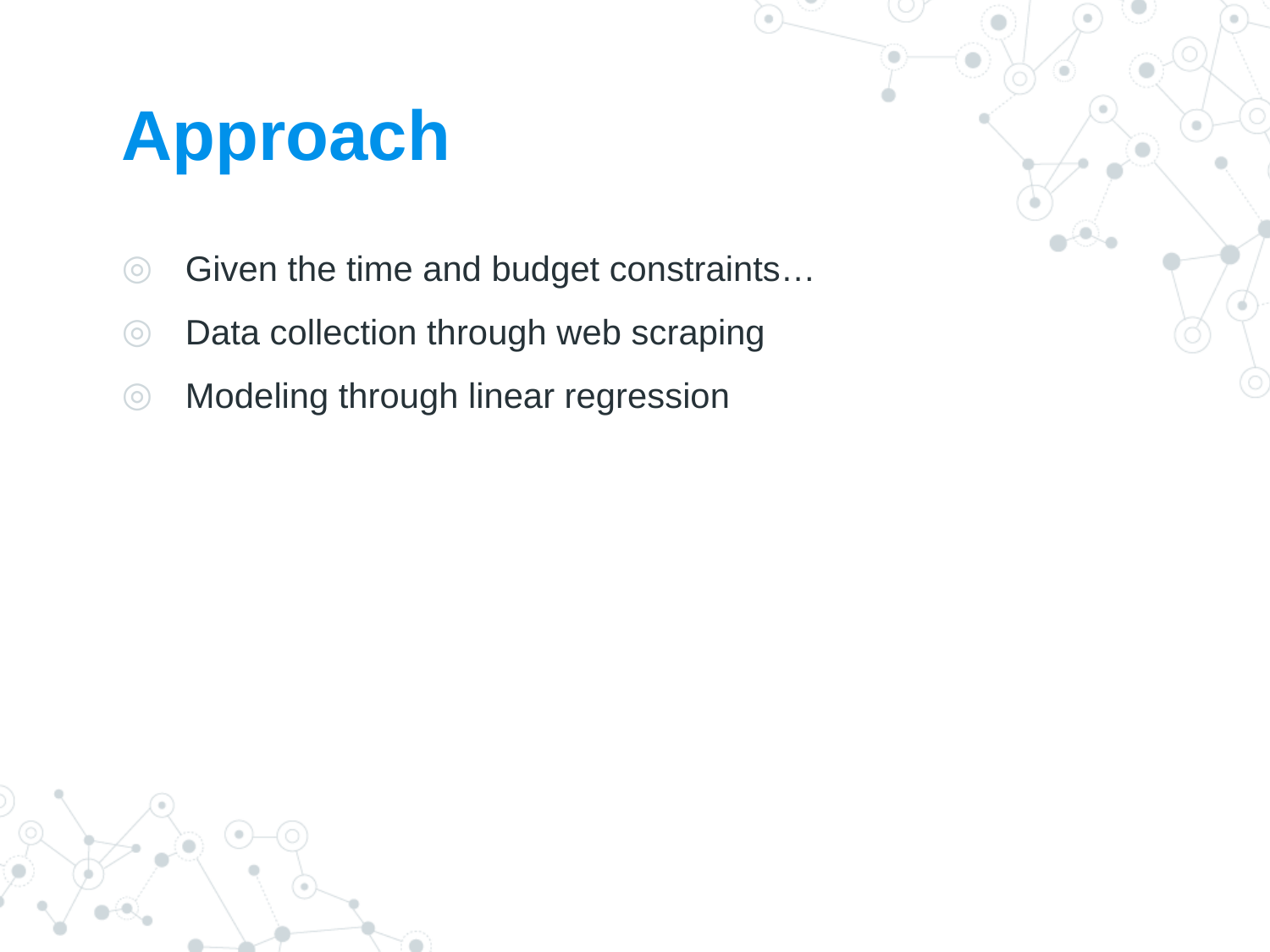

# Approach
Given the time and budget constraints…
Data collection through web scraping
Modeling through linear regression